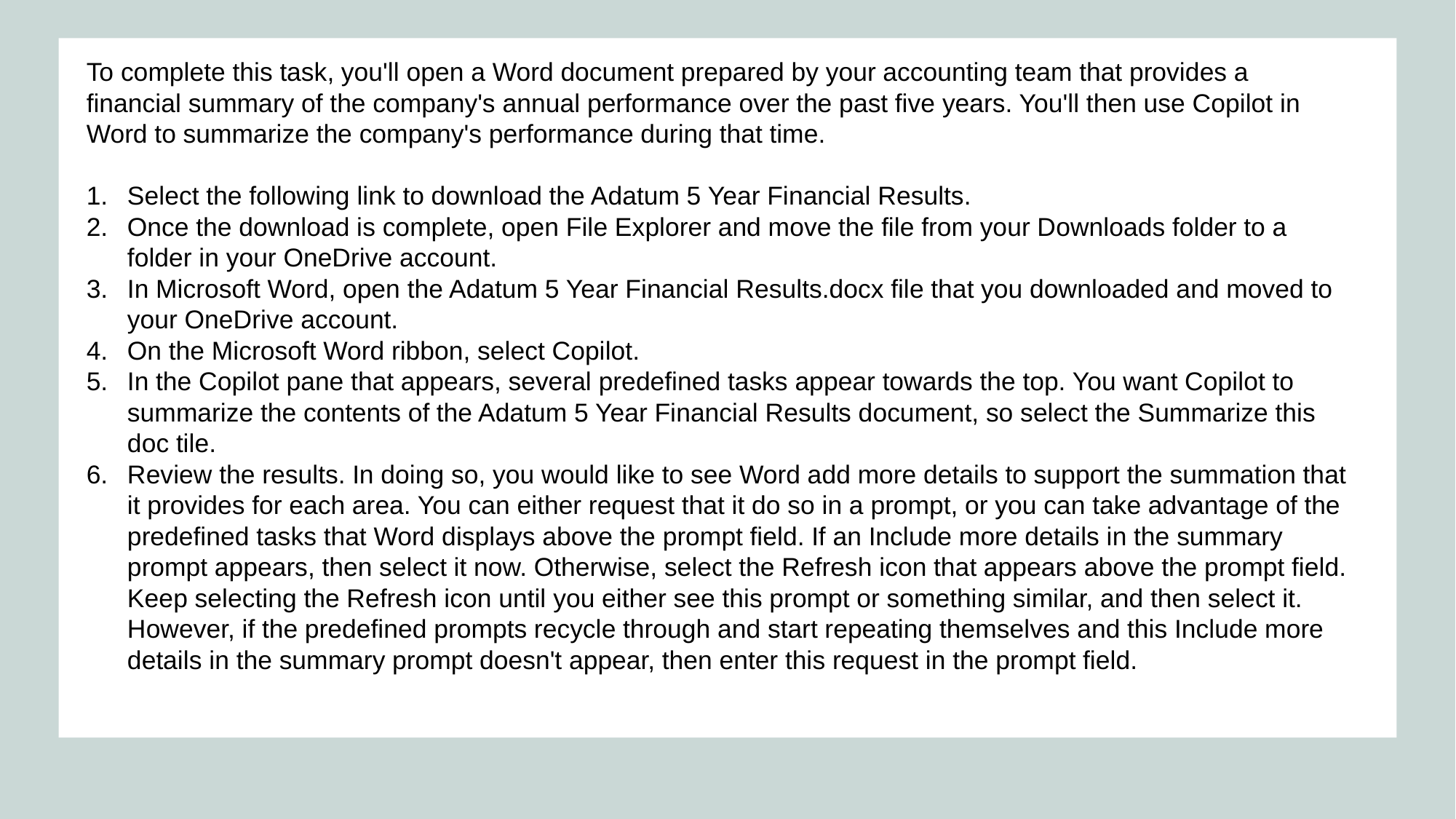

To complete this task, you'll open a Word document prepared by your accounting team that provides a financial summary of the company's annual performance over the past five years. You'll then use Copilot in Word to summarize the company's performance during that time.

Select the following link to download the Adatum 5 Year Financial Results.
Once the download is complete, open File Explorer and move the file from your Downloads folder to a folder in your OneDrive account.
In Microsoft Word, open the Adatum 5 Year Financial Results.docx file that you downloaded and moved to your OneDrive account.
On the Microsoft Word ribbon, select Copilot.
In the Copilot pane that appears, several predefined tasks appear towards the top. You want Copilot to summarize the contents of the Adatum 5 Year Financial Results document, so select the Summarize this doc tile.
Review the results. In doing so, you would like to see Word add more details to support the summation that it provides for each area. You can either request that it do so in a prompt, or you can take advantage of the predefined tasks that Word displays above the prompt field. If an Include more details in the summary prompt appears, then select it now. Otherwise, select the Refresh icon that appears above the prompt field. Keep selecting the Refresh icon until you either see this prompt or something similar, and then select it. However, if the predefined prompts recycle through and start repeating themselves and this Include more details in the summary prompt doesn't appear, then enter this request in the prompt field.